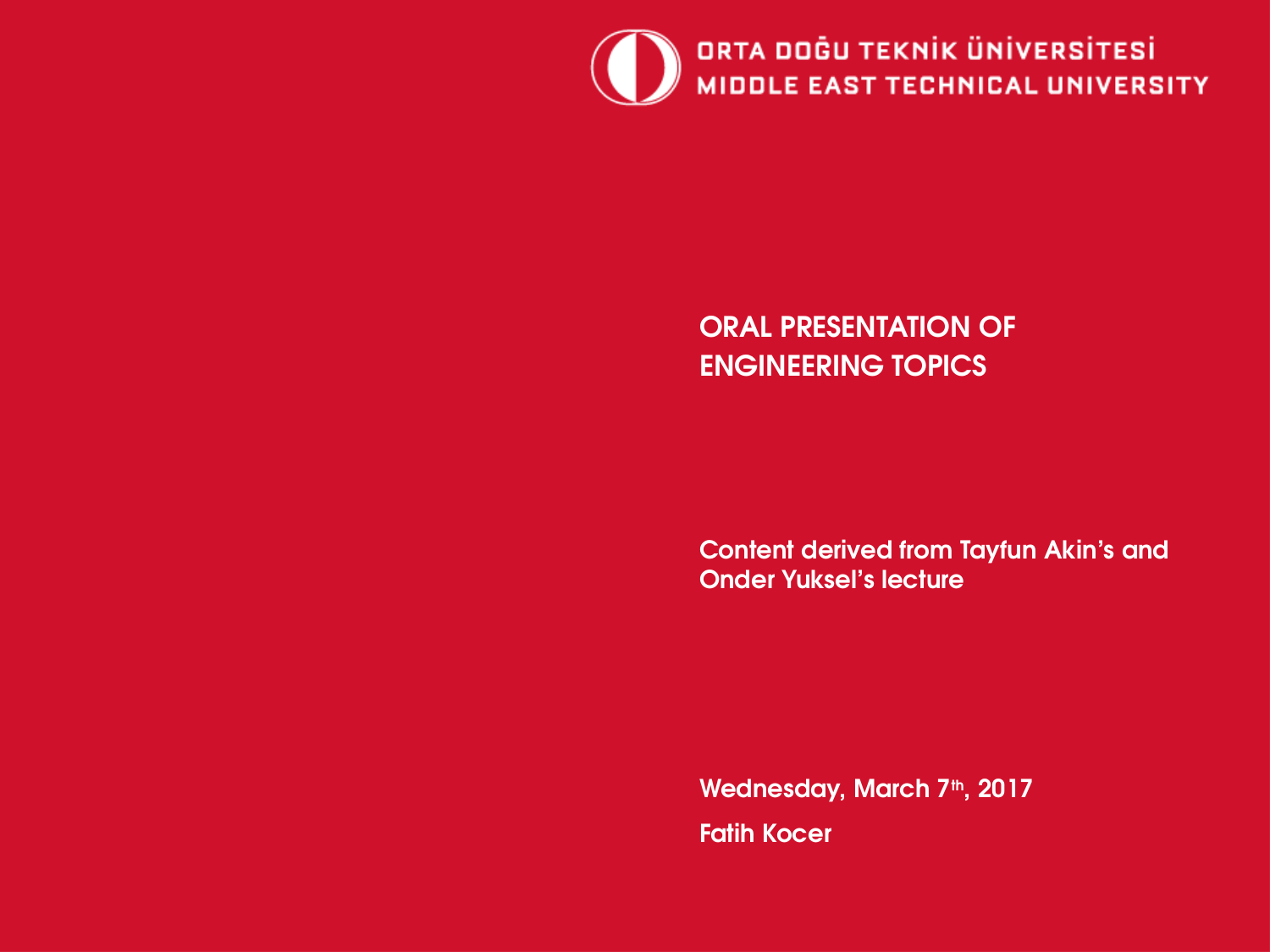

ORAL Presentation of
Engineering Topics

Content derived from Tayfun Akin’s and Onder Yuksel’s lecture
Wednesday, March 7th, 2017
Fatih Kocer